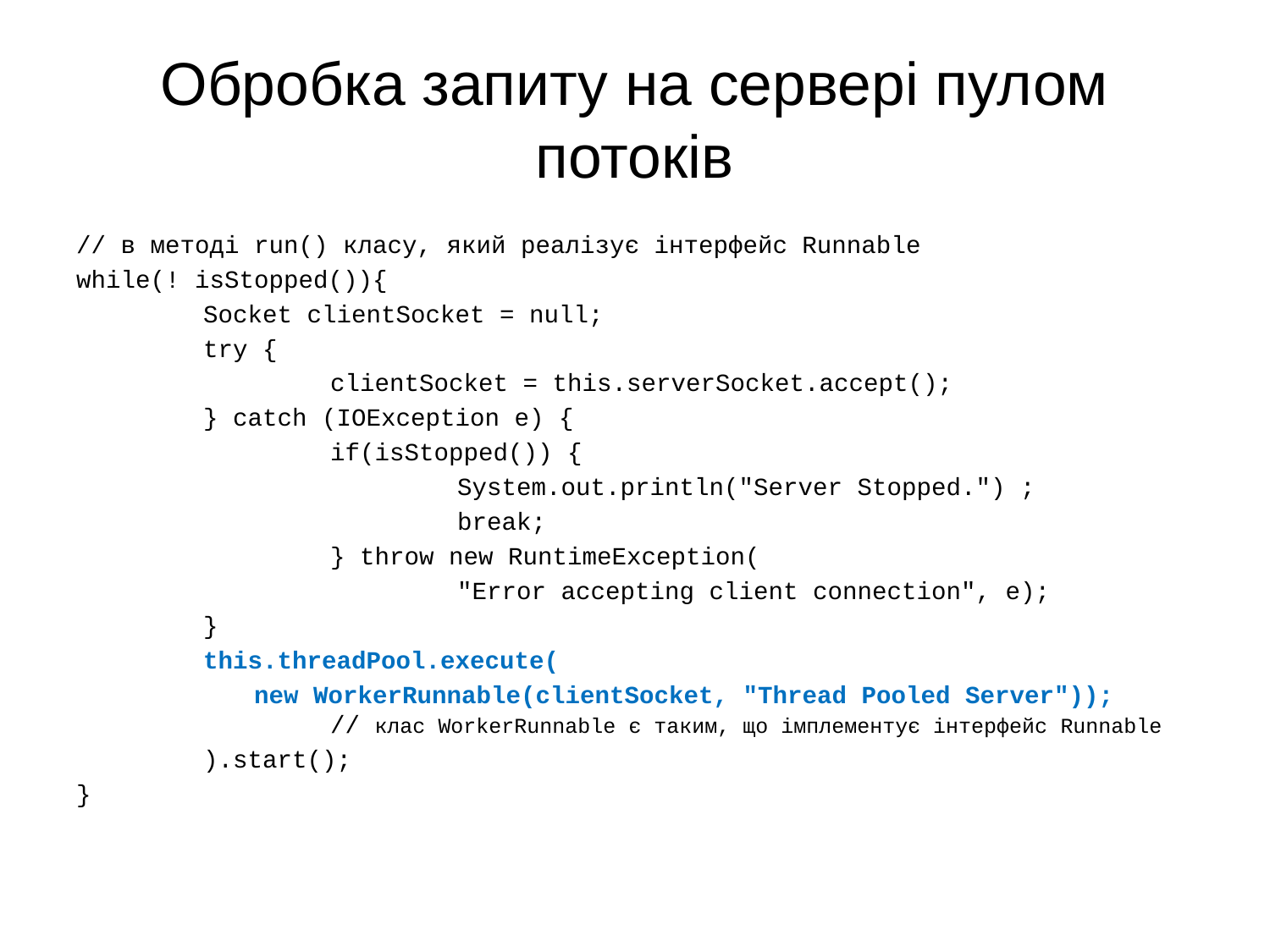

# Обробка запиту на сервері пулом потоків
// в методі run() класу, який реалізує інтерфейс Runnable
while(! isStopped()){
	Socket clientSocket = null;
	try {
		clientSocket = this.serverSocket.accept();
	} catch (IOException e) {
		if(isStopped()) {
			System.out.println("Server Stopped.") ;
			break;
		} throw new RuntimeException(
			"Error accepting client connection", e);
	}
	this.threadPool.execute(
            new WorkerRunnable(clientSocket, "Thread Pooled Server"));		// клас WorkerRunnable є таким, що імплементує інтерфейс Runnable
	).start();
}